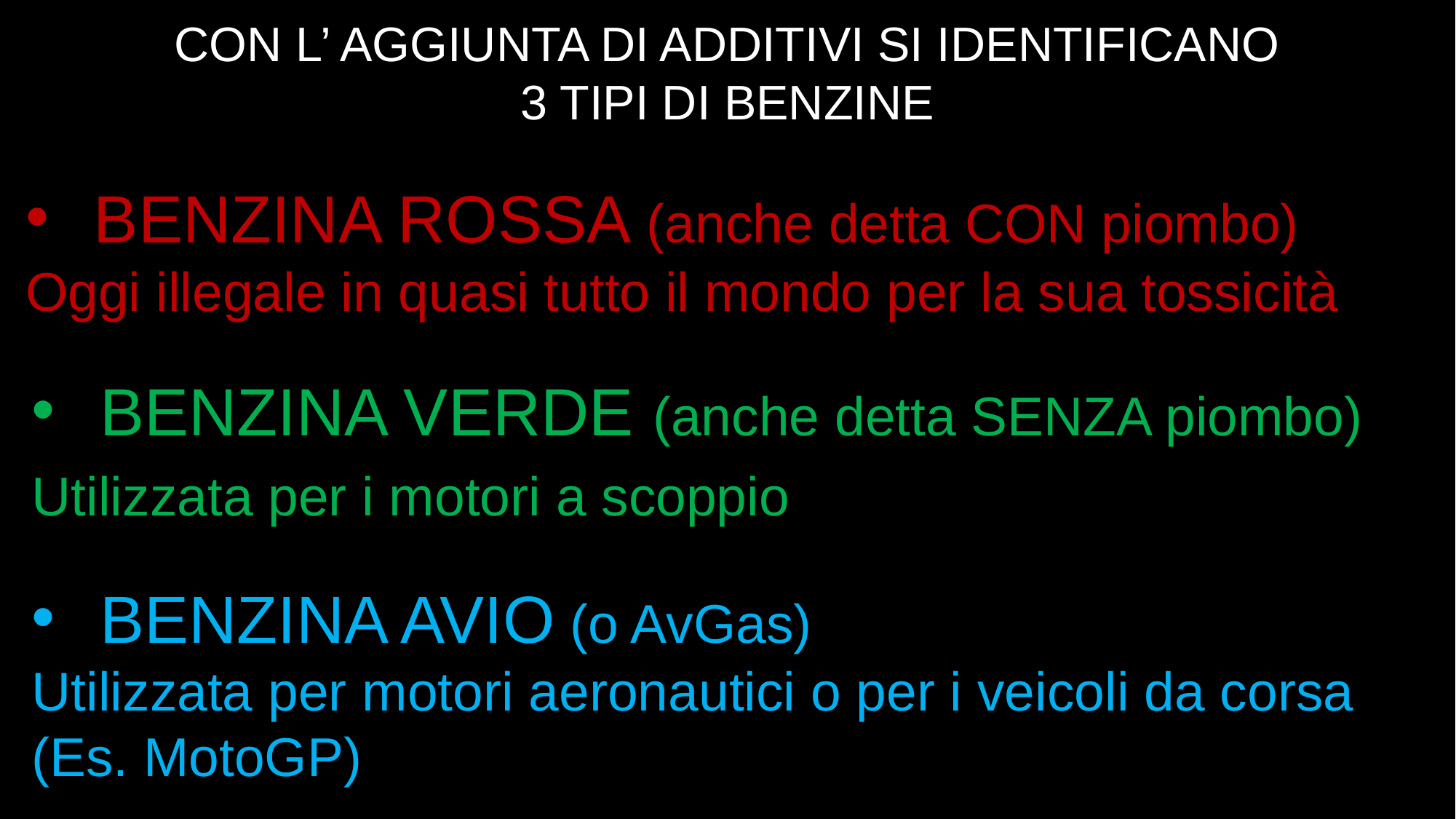

CON L’ AGGIUNTA DI ADDITIVI SI IDENTIFICANO
3 TIPI DI BENZINE
BENZINA ROSSA (anche detta CON piombo)
Oggi illegale in quasi tutto il mondo per la sua tossicità
BENZINA VERDE (anche detta SENZA piombo)
Utilizzata per i motori a scoppio
BENZINA AVIO (o AvGas)
Utilizzata per motori aeronautici o per i veicoli da corsa
(Es. MotoGP)